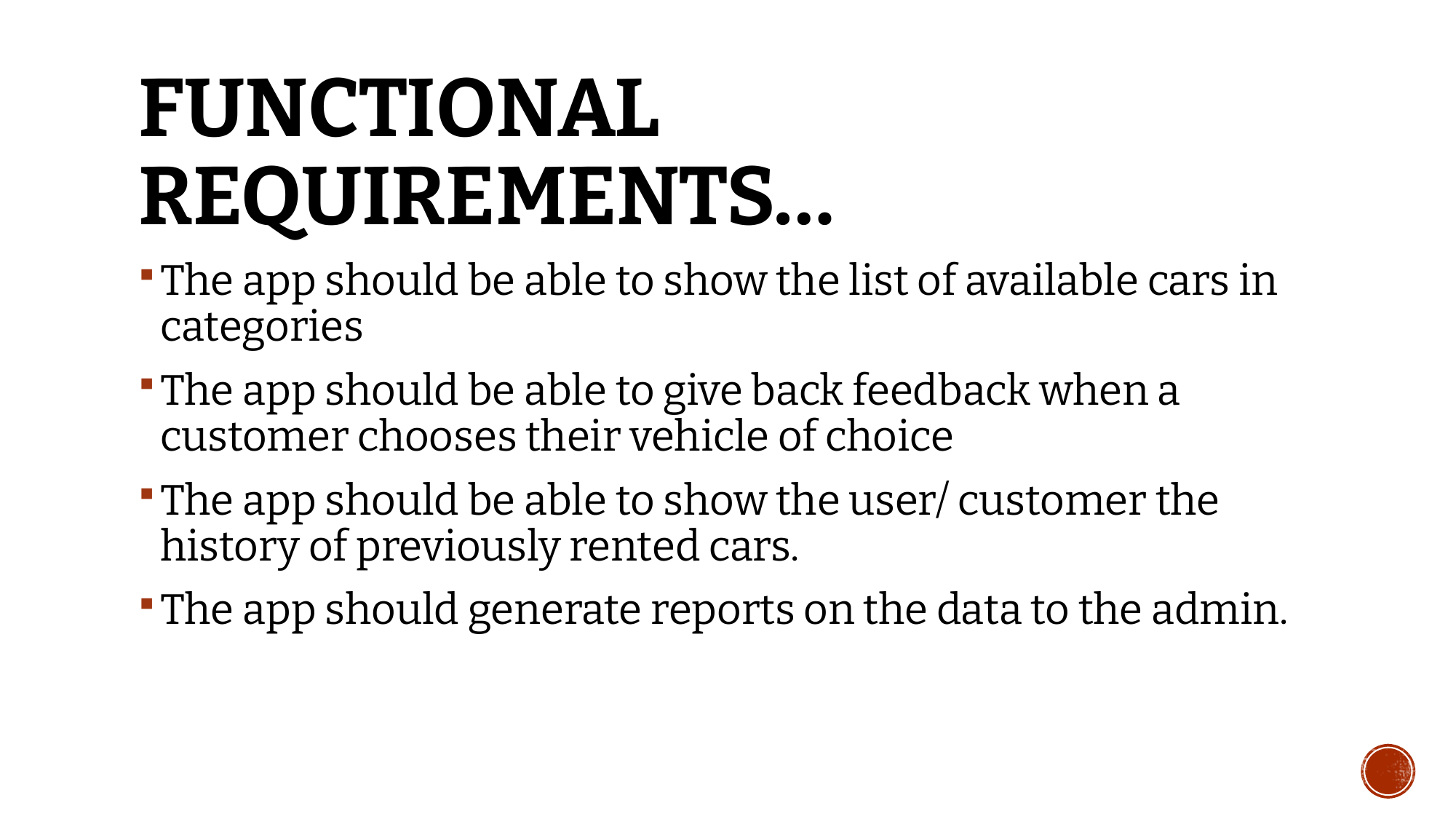

# Functional Requirements…
The app should be able to show the list of available cars in categories
The app should be able to give back feedback when a customer chooses their vehicle of choice
The app should be able to show the user/ customer the history of previously rented cars.
The app should generate reports on the data to the admin.